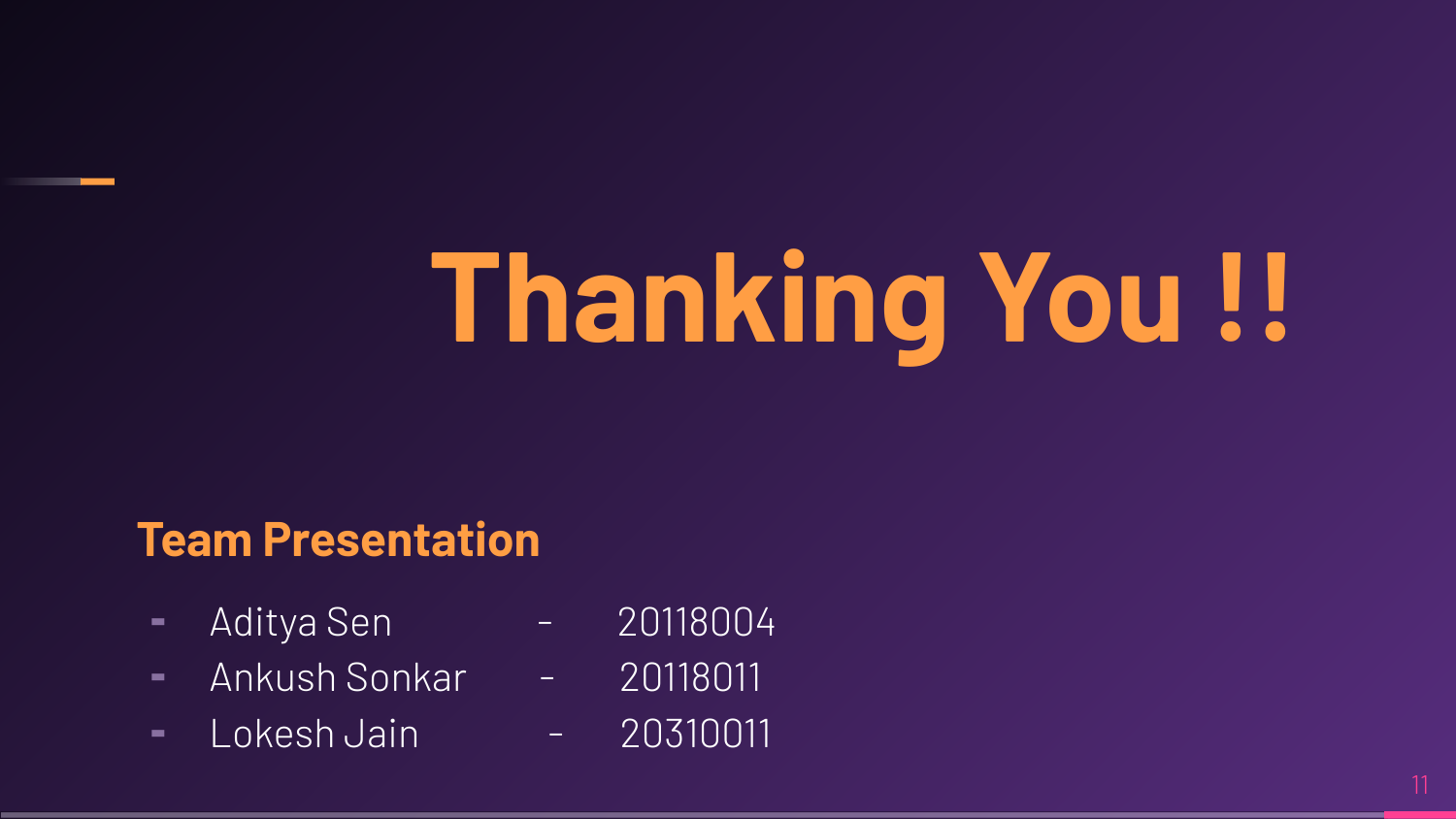

# Thanking You !!
Team Presentation
Aditya Sen                  -        20118004
Ankush Sonkar         -        20118011
Lokesh Jain                -       20310011
11